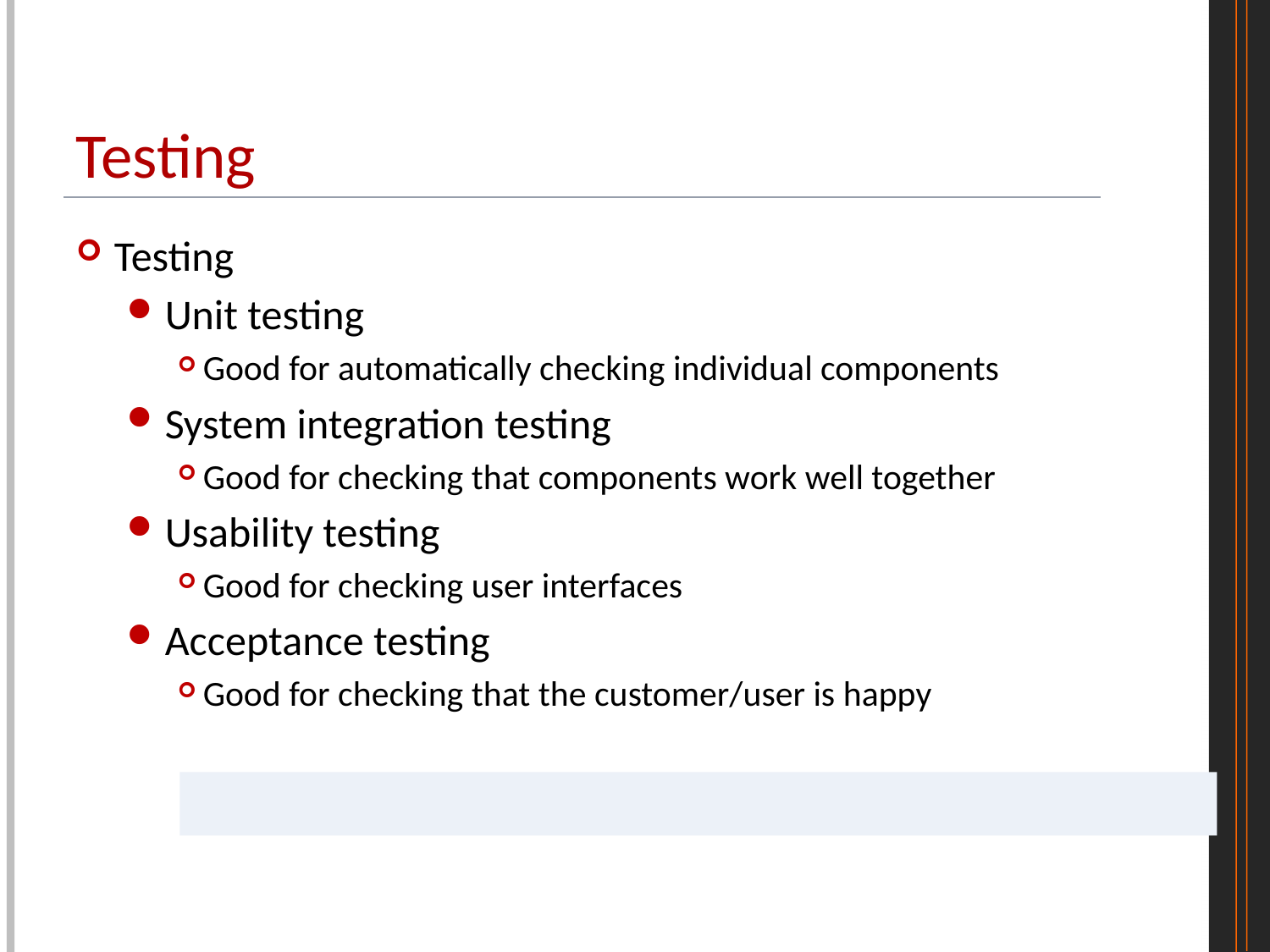

# Testing
Testing
Unit testing
Good for automatically checking individual components
System integration testing
Good for checking that components work well together
Usability testing
Good for checking user interfaces
Acceptance testing
Good for checking that the customer/user is happy